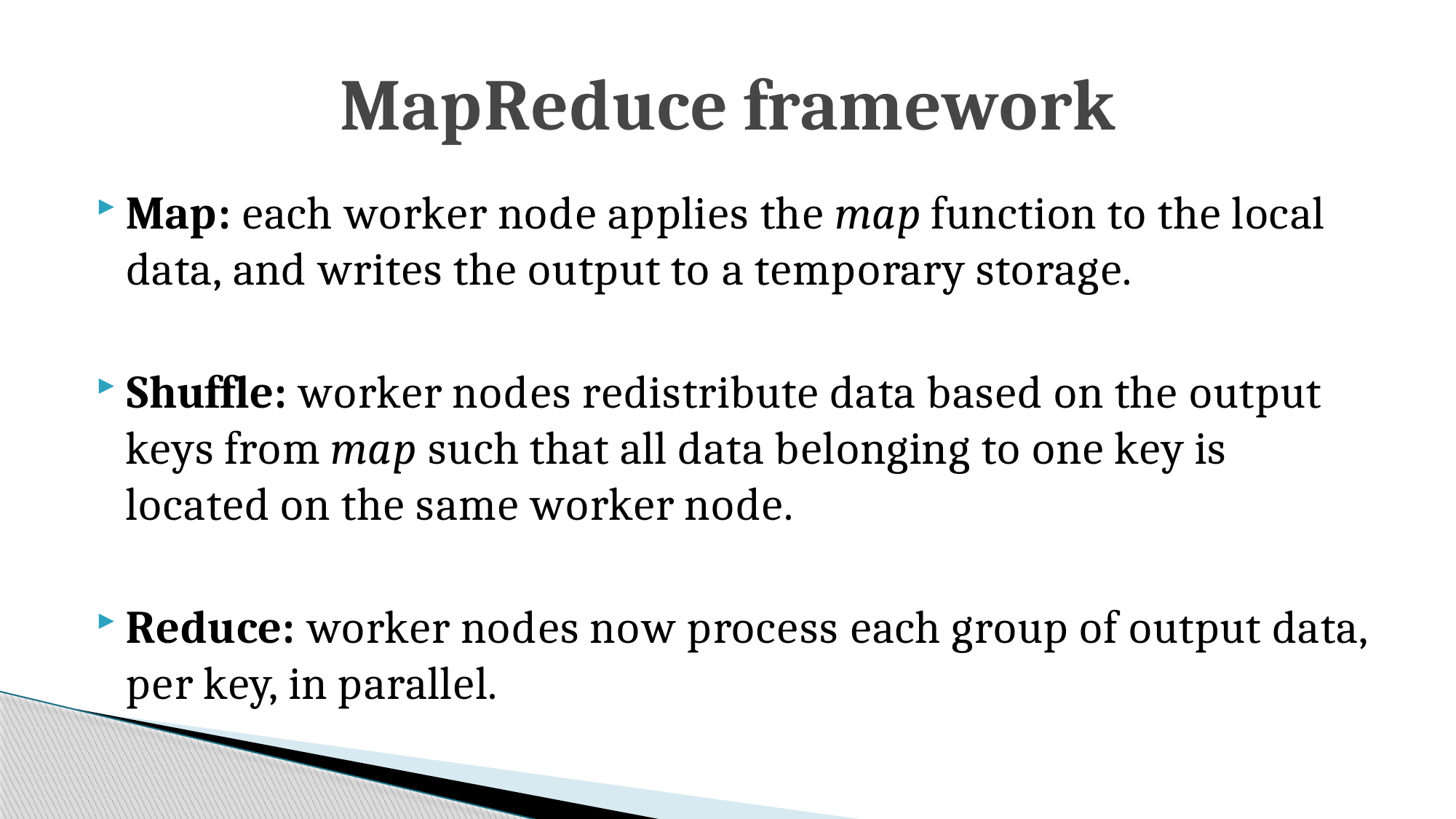

# MapReduce framework
Map: each worker node applies the map function to the local data, and writes the output to a temporary storage.

Shuffle: worker nodes redistribute data based on the output keys from map such that all data belonging to one key is located on the same worker node.

Reduce: worker nodes now process each group of output data, per key, in parallel.